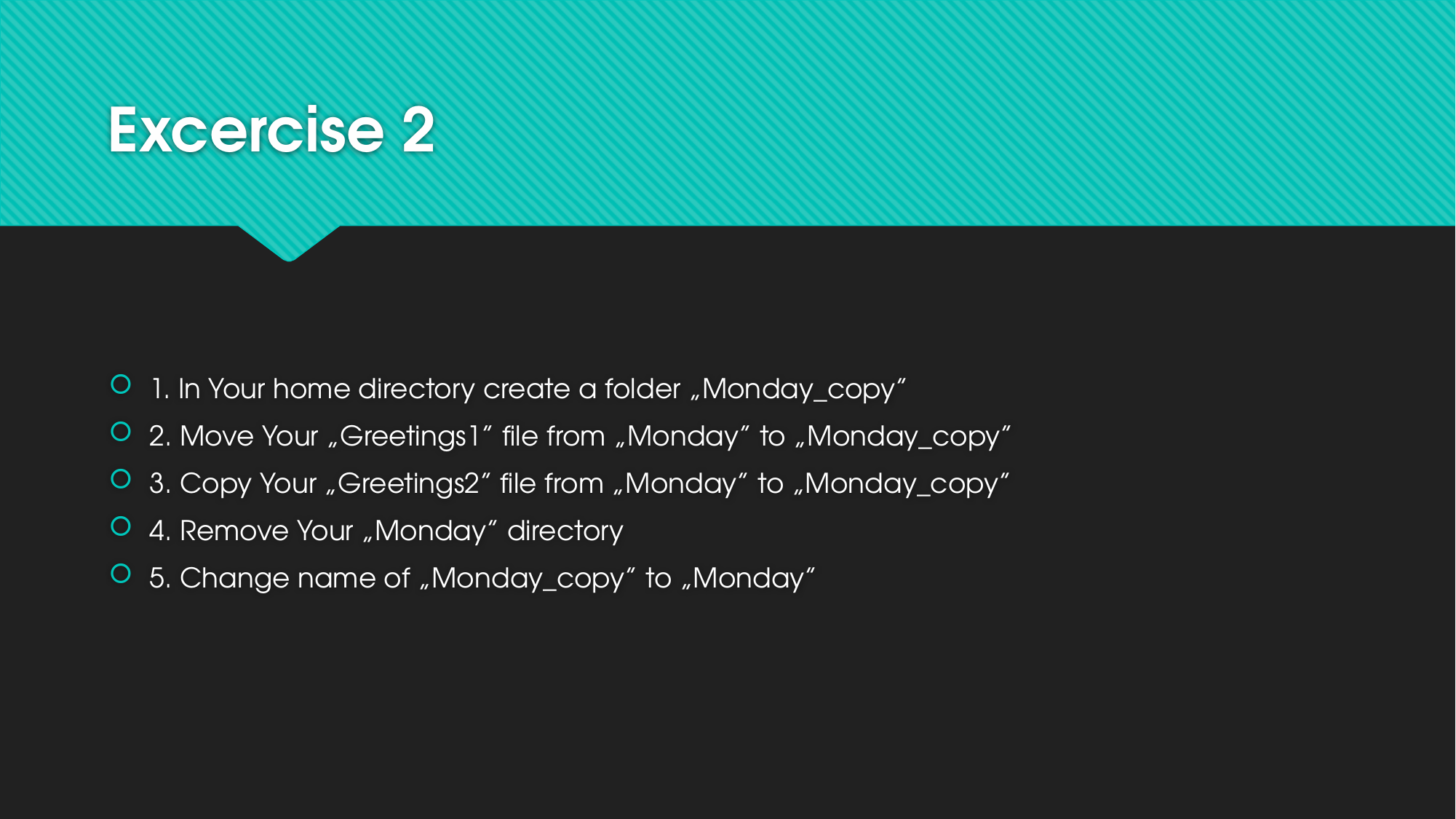

# Excercise 2
1. In Your home directory create a folder „Monday_copy”
2. Move Your „Greetings1” file from „Monday” to „Monday_copy”
3. Copy Your „Greetings2” file from „Monday” to „Monday_copy”
4. Remove Your „Monday” directory
5. Change name of „Monday_copy” to „Monday”